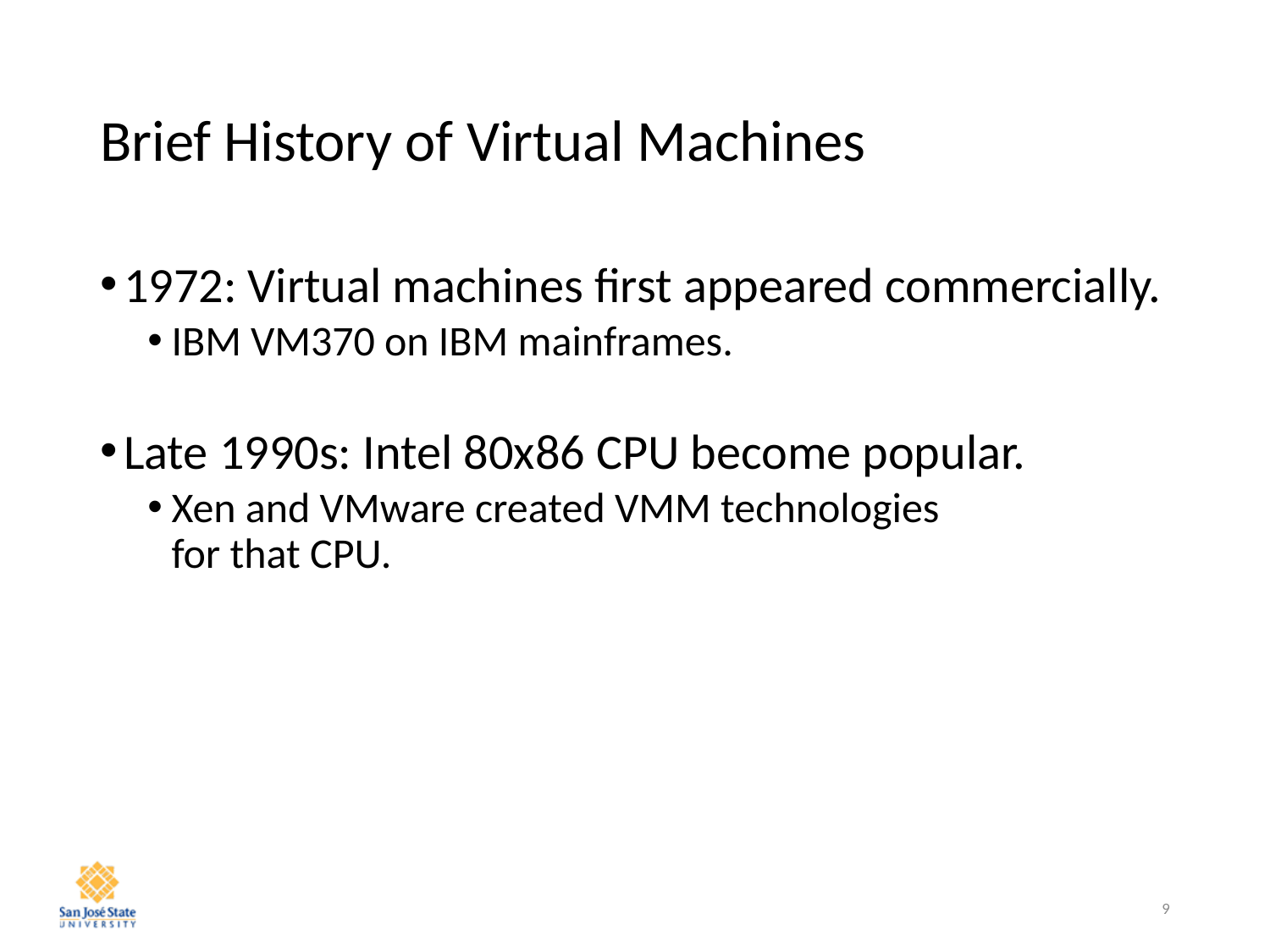

# Brief History of Virtual Machines
1972: Virtual machines first appeared commercially.
IBM VM370 on IBM mainframes.

Late 1990s: Intel 80x86 CPU become popular.
Xen and VMware created VMM technologies
for that CPU.
9